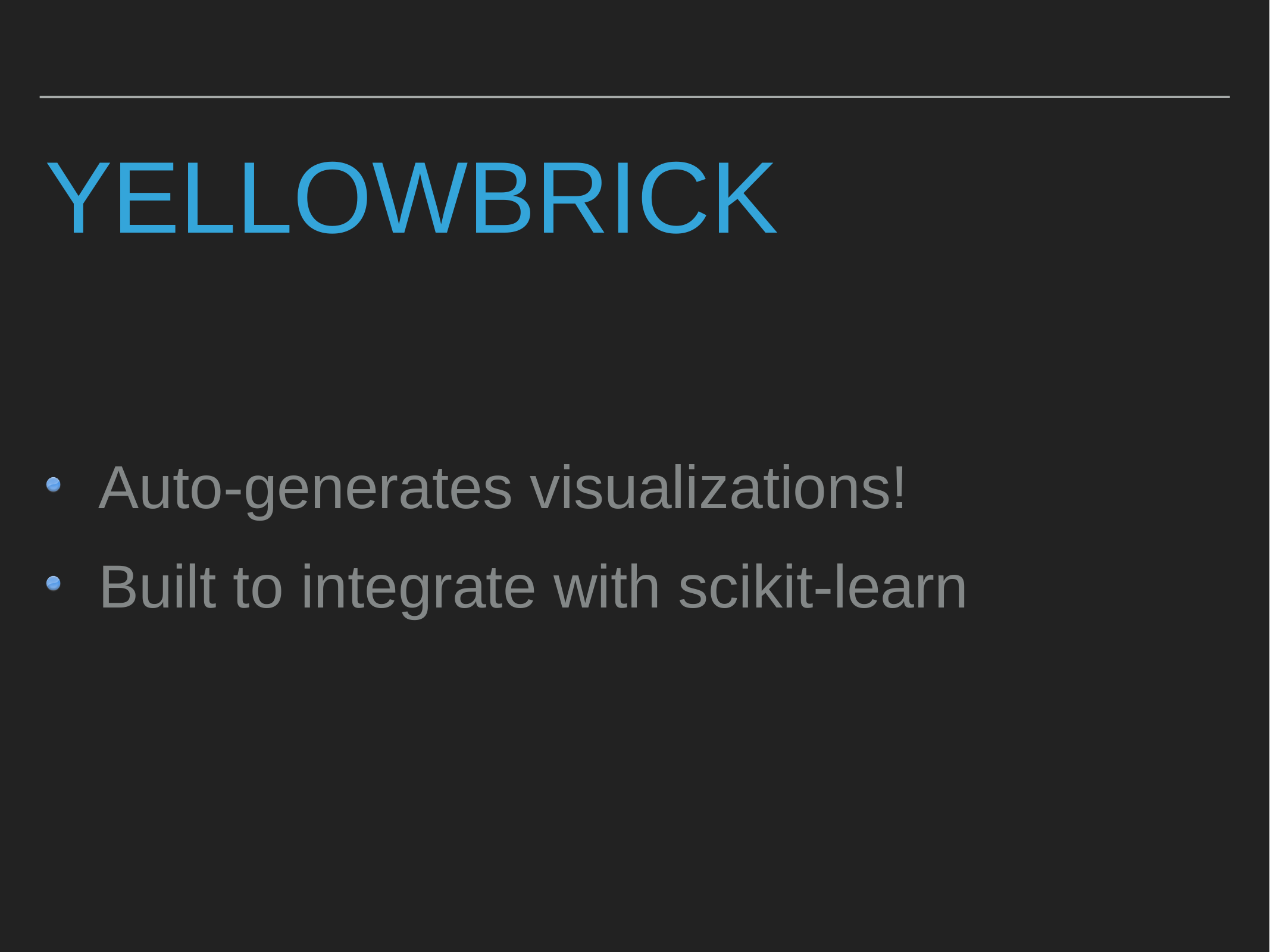

# Yellowbrick
Auto-generates visualizations!
Built to integrate with scikit-learn